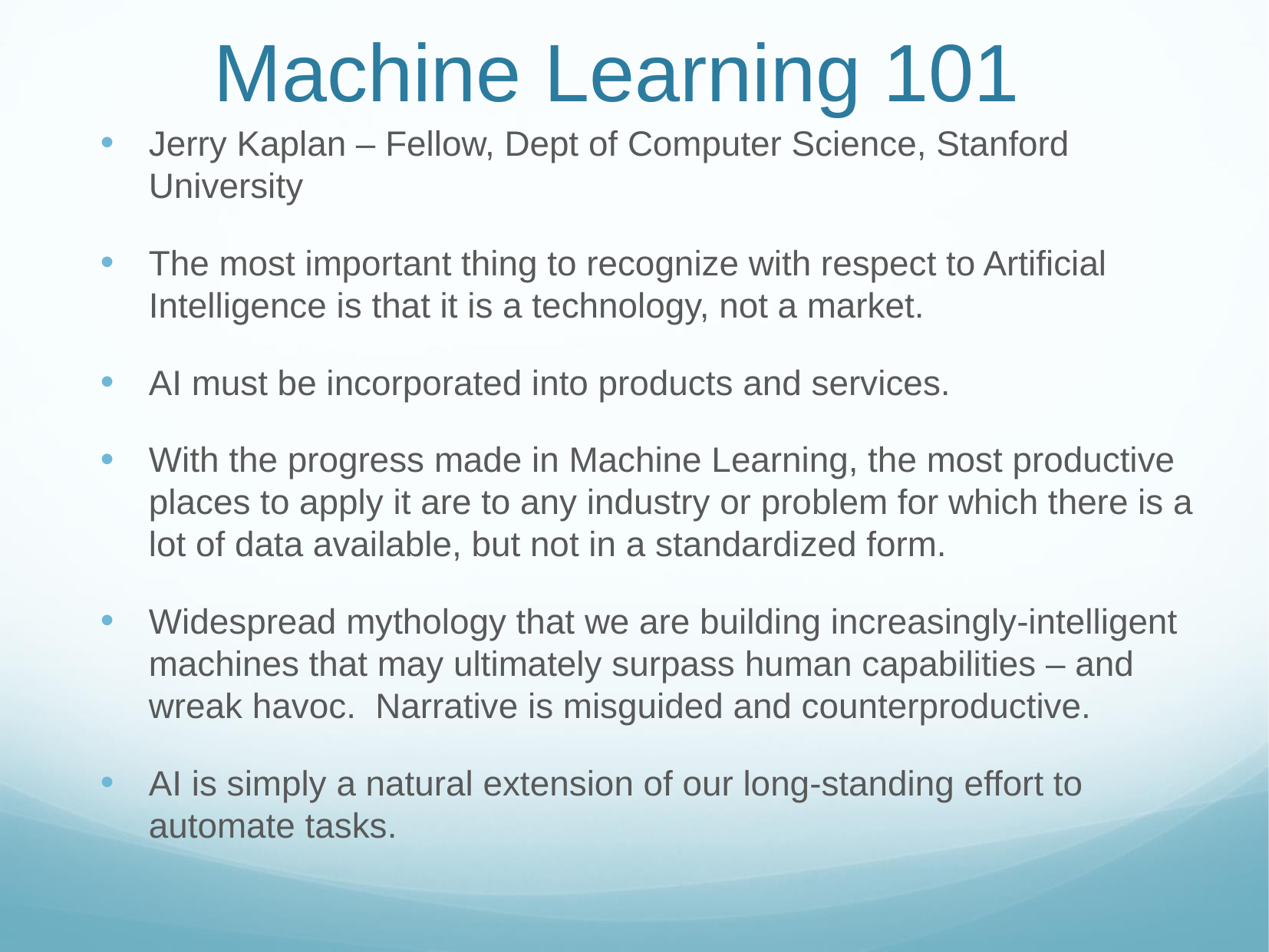

# Machine Learning 101
Jerry Kaplan – Fellow, Dept of Computer Science, Stanford University
The most important thing to recognize with respect to Artificial Intelligence is that it is a technology, not a market.
AI must be incorporated into products and services.
With the progress made in Machine Learning, the most productive places to apply it are to any industry or problem for which there is a lot of data available, but not in a standardized form.
Widespread mythology that we are building increasingly-intelligent machines that may ultimately surpass human capabilities – and wreak havoc.  Narrative is misguided and counterproductive.
AI is simply a natural extension of our long-standing effort to automate tasks.